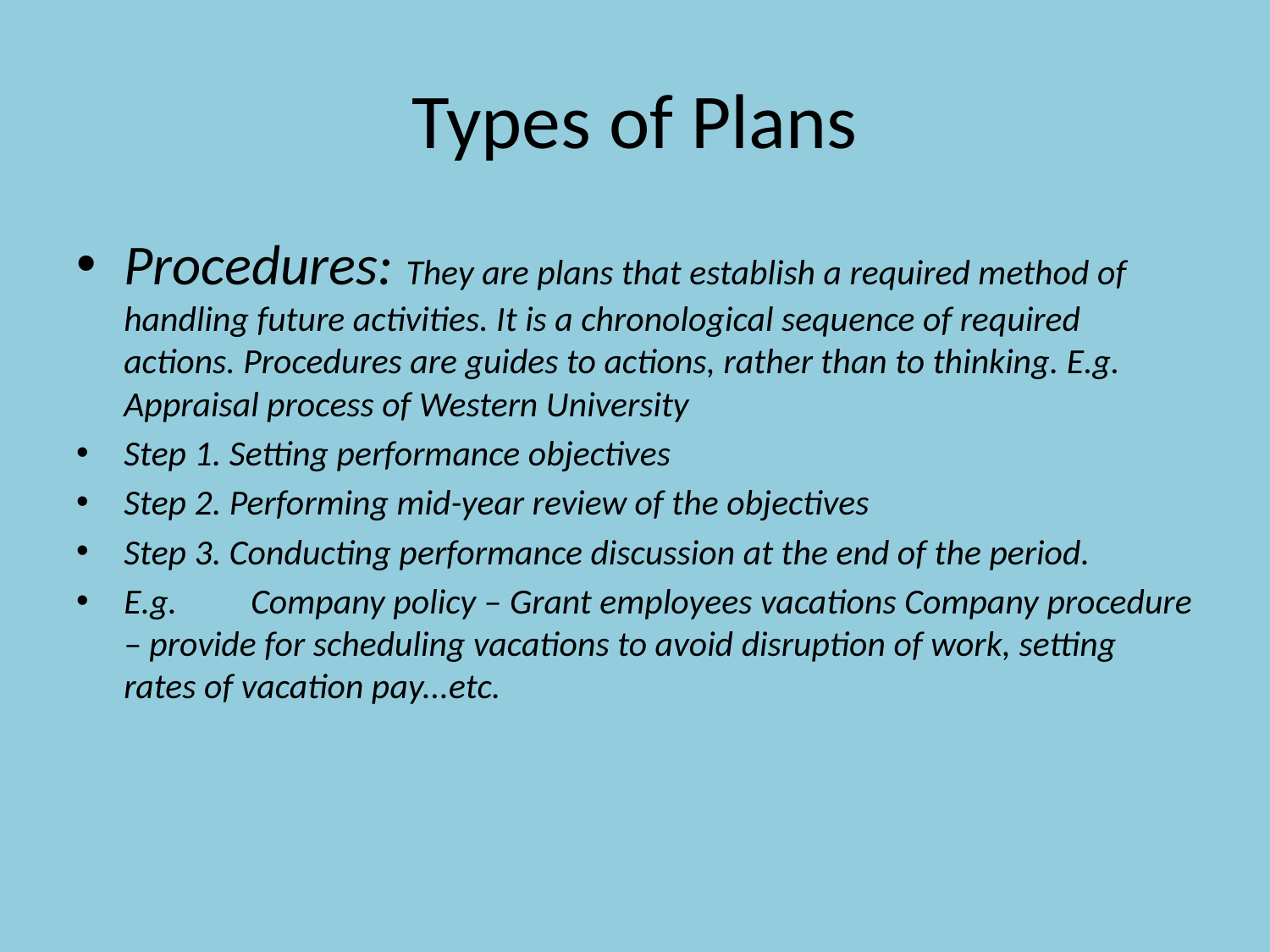

# Types of Plans
Procedures: They are plans that establish a required method of handling future activities. It is a chronological sequence of required actions. Procedures are guides to actions, rather than to thinking. E.g. Appraisal process of Western University
Step 1. Setting performance objectives
Step 2. Performing mid-year review of the objectives
Step 3. Conducting performance discussion at the end of the period.
E.g. 	Company policy – Grant employees vacations Company procedure – provide for scheduling vacations to avoid disruption of work, setting rates of vacation pay...etc.